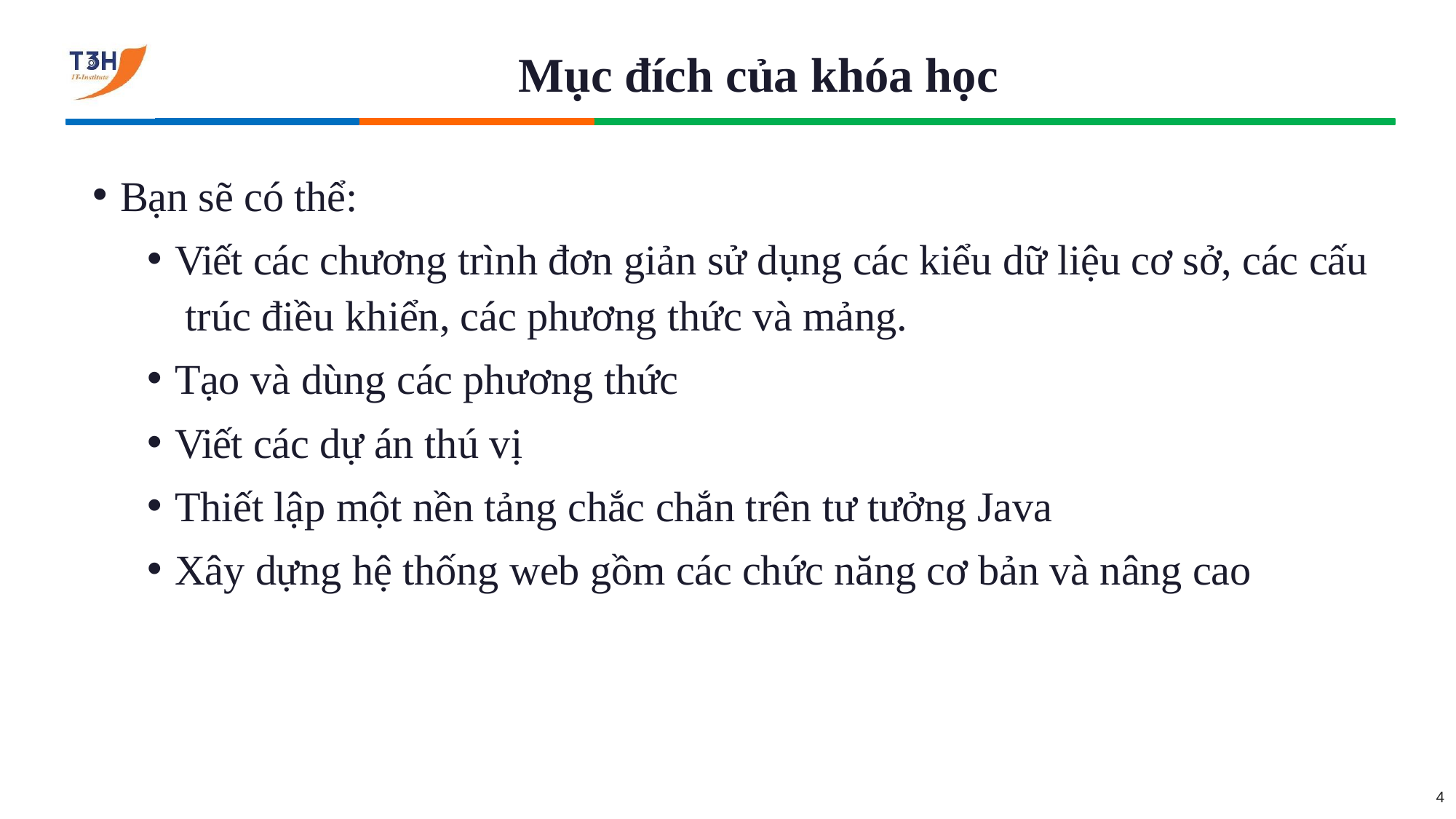

# Mục đích của khóa học
Bạn sẽ có thể:
Viết các chương trình đơn giản sử dụng các kiểu dữ liệu cơ sở, các cấu  trúc điều khiển, các phương thức và mảng.
Tạo và dùng các phương thức
Viết các dự án thú vị
Thiết lập một nền tảng chắc chắn trên tư tưởng Java
Xây dựng hệ thống web gồm các chức năng cơ bản và nâng cao
4